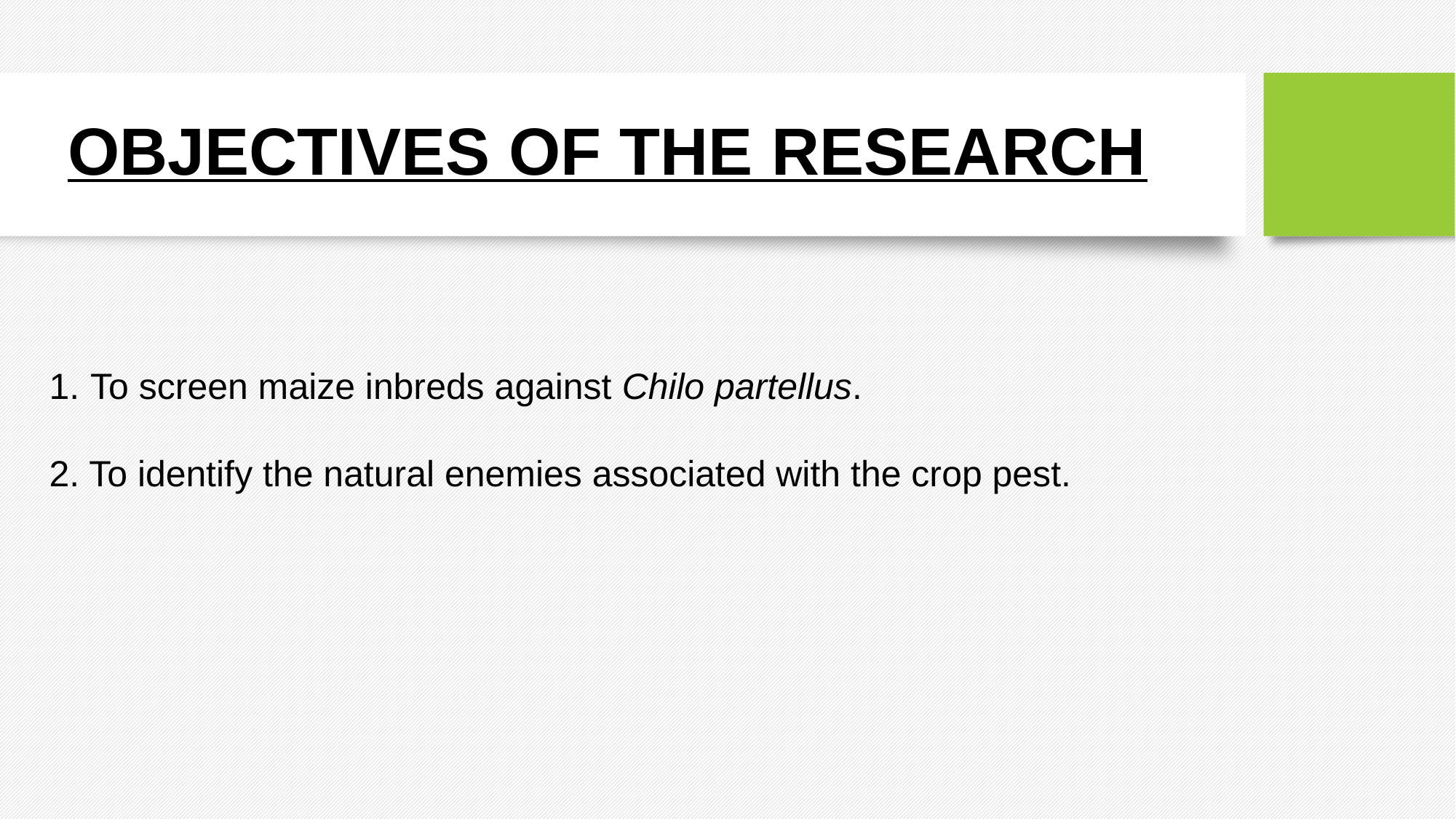

OBJECTIVES OF THE RESEARCH

To screen maize inbreds against Chilo partellus.

2. To identify the natural enemies associated with the crop pest.